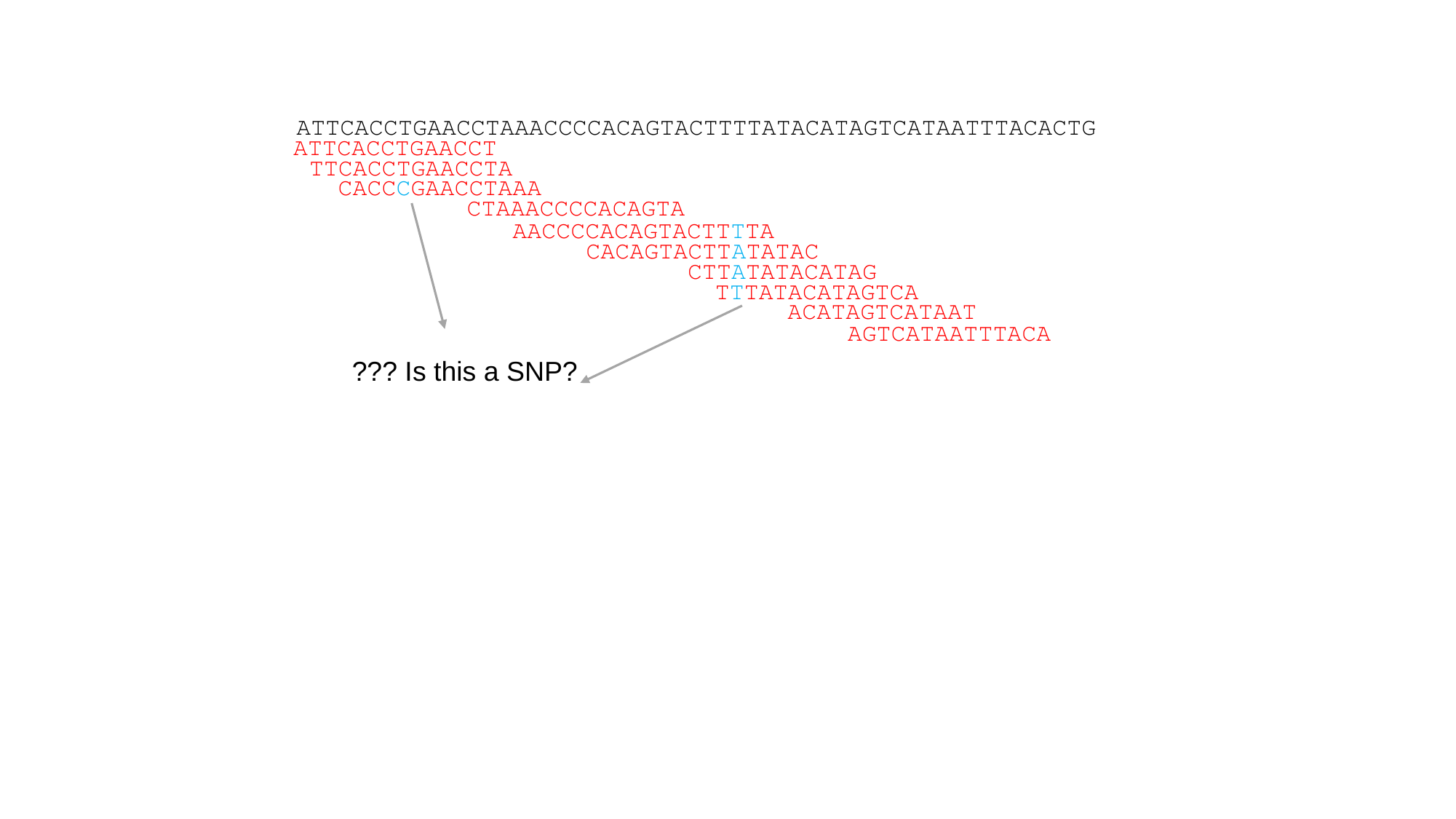

ATTCACCTGAACCTAAACCCCACAGTACTTTTATACATAGTCATAATTTACACTG
ATTCACCTGAACCT
TTCACCTGAACCTA
CACCCGAACCTAAA
CTAAACCCCACAGTA
AACCCCACAGTACTTTTA
CACAGTACTTATATAC
CTTATATACATAG
TTTATACATAGTCA
ACATAGTCATAAT
AGTCATAATTTACA
??? Is this a SNP?